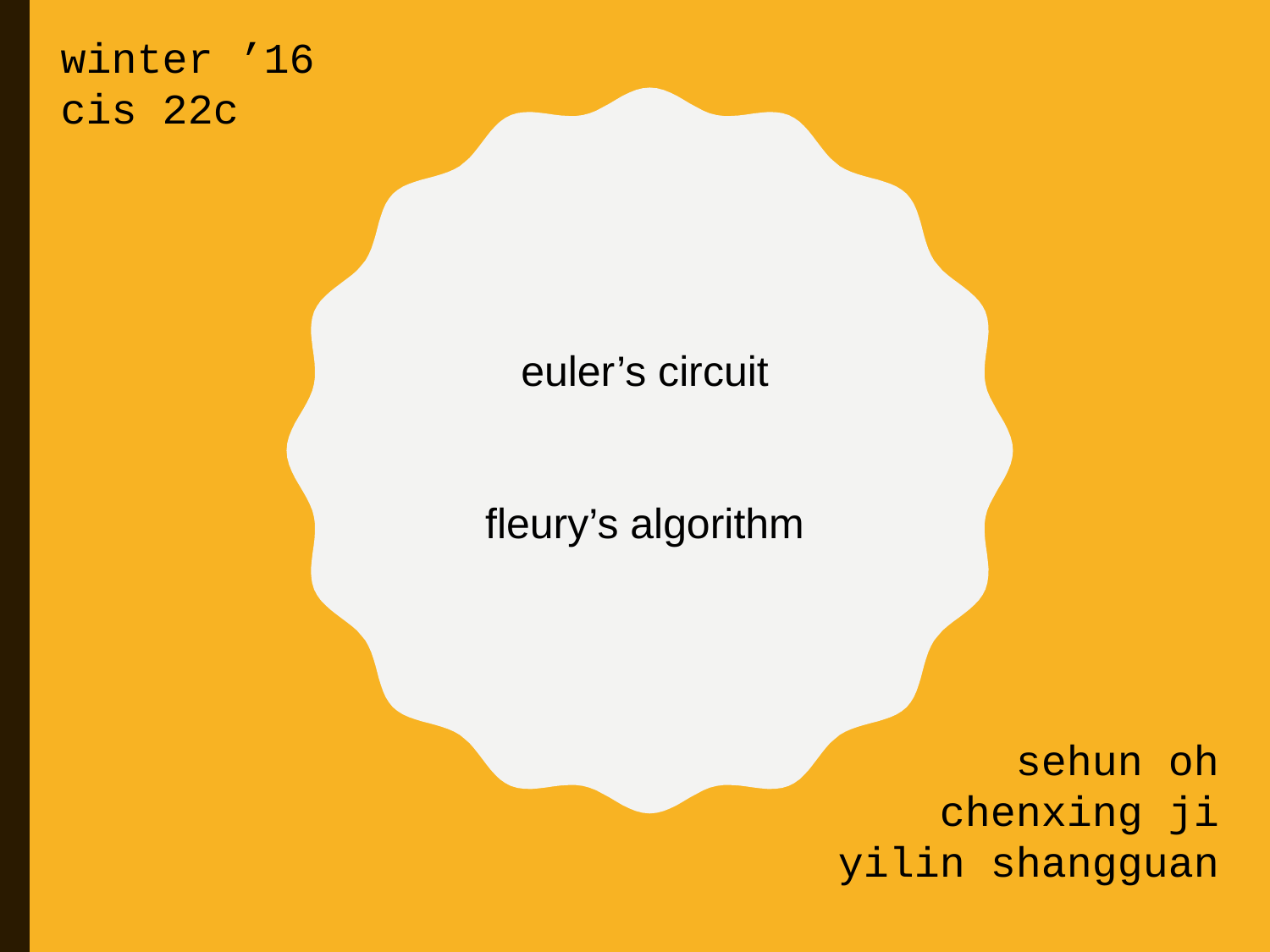

winter ’16
cis 22c
euler’s circuit

fleury’s algorithm
sehun oh
chenxing ji
yilin shangguan